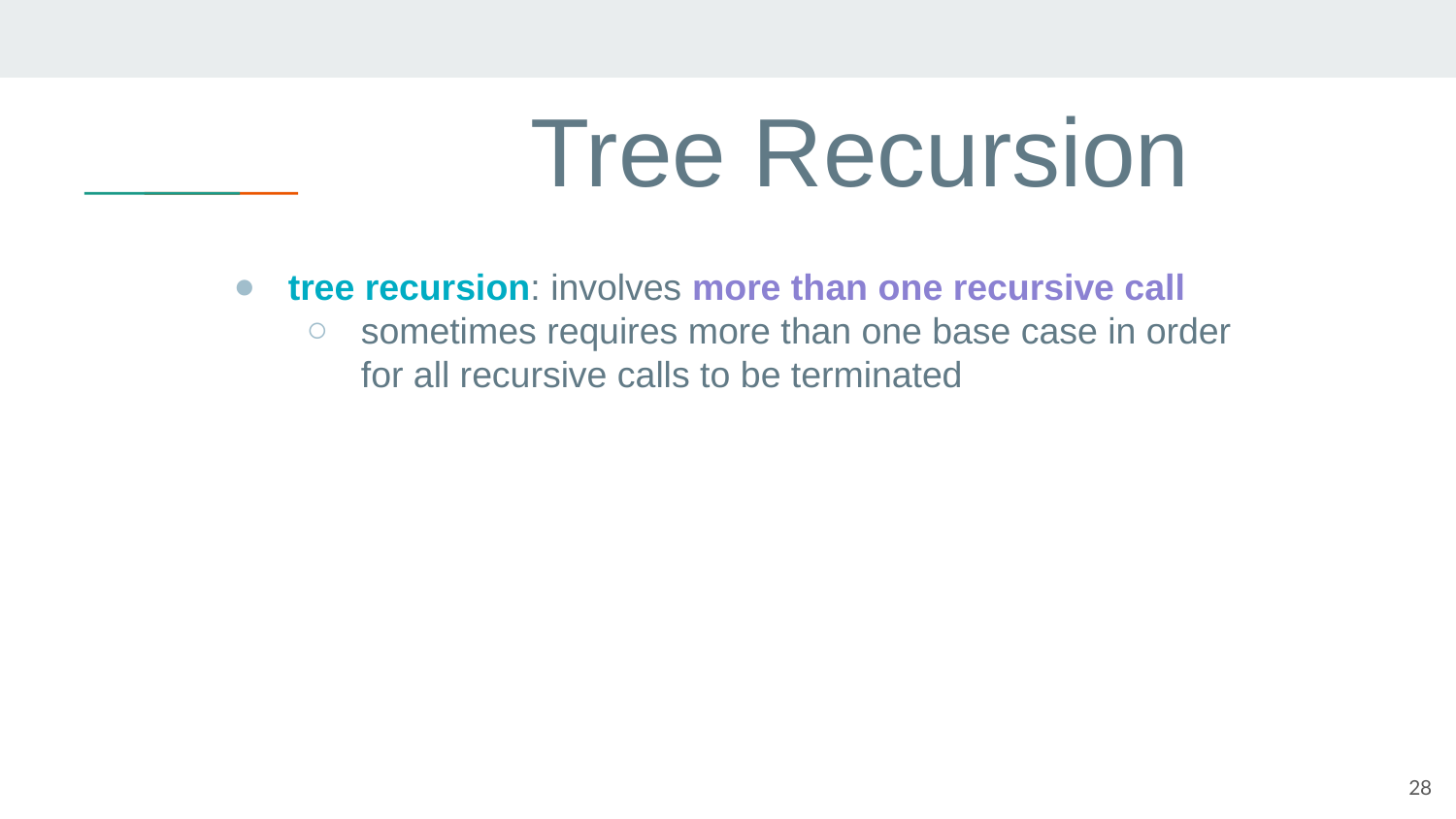

# Tree Recursion

tree recursion: involves more than one recursive call
sometimes requires more than one base case in order for all recursive calls to be terminated

28